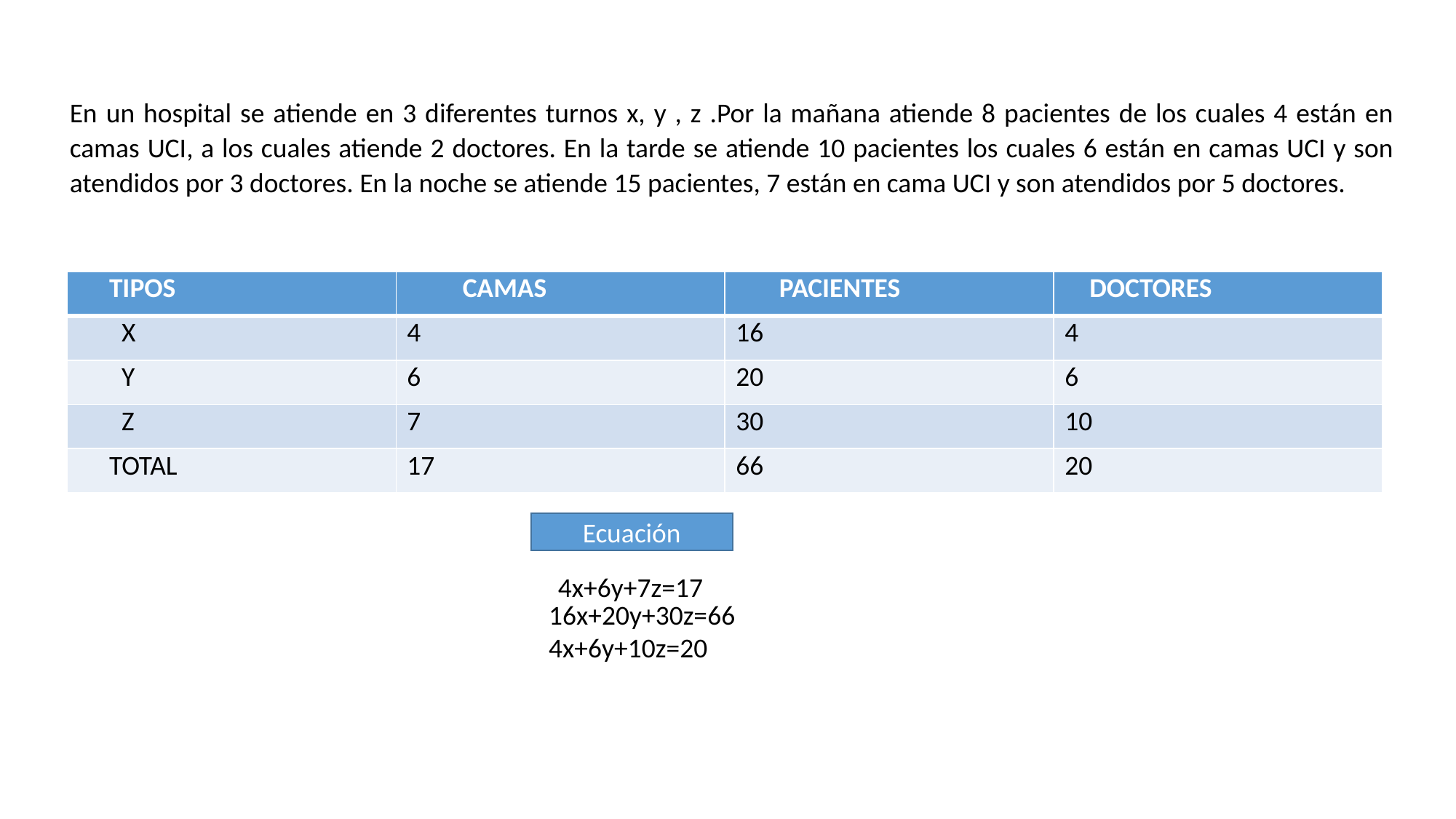

En un hospital se atiende en 3 diferentes turnos x, y , z .Por la mañana atiende 8 pacientes de los cuales 4 están en camas UCI, a los cuales atiende 2 doctores. En la tarde se atiende 10 pacientes los cuales 6 están en camas UCI y son atendidos por 3 doctores. En la noche se atiende 15 pacientes, 7 están en cama UCI y son atendidos por 5 doctores.

| TIPOS | CAMAS | PACIENTES | DOCTORES |
| --- | --- | --- | --- |
| X | 4 | 16 | 4 |
| Y | 6 | 20 | 6 |
| Z | 7 | 30 | 10 |
| TOTAL | 17 | 66 | 20 |
Ecuación
4x+6y+7z=17
16x+20y+30z=66
4x+6y+10z=20